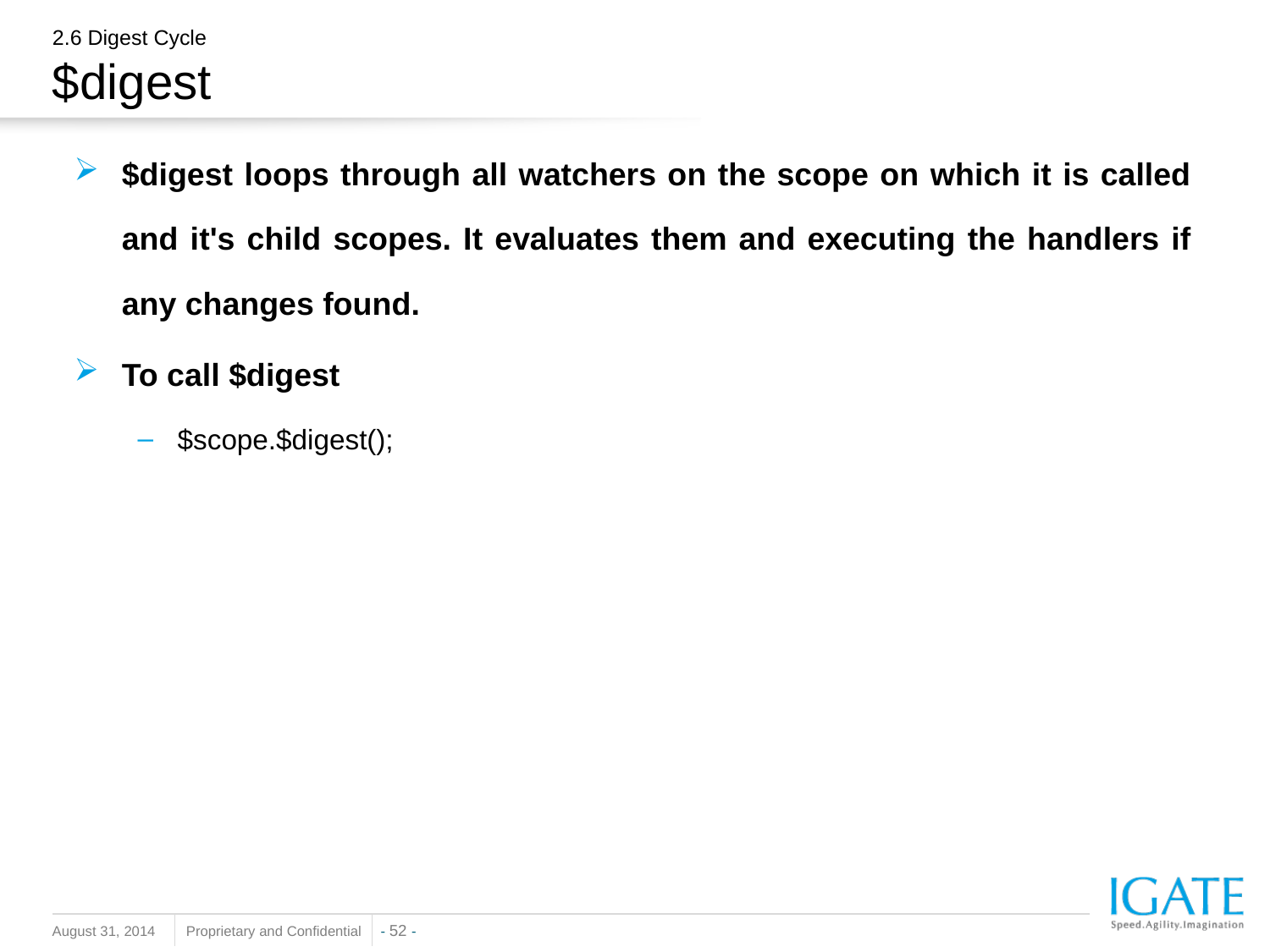

# 2.6 Digest Cycle $digest
$digest loops through all watchers on the scope on which it is called and it's child scopes. It evaluates them and executing the handlers if any changes found.
To call $digest
$scope.$digest();